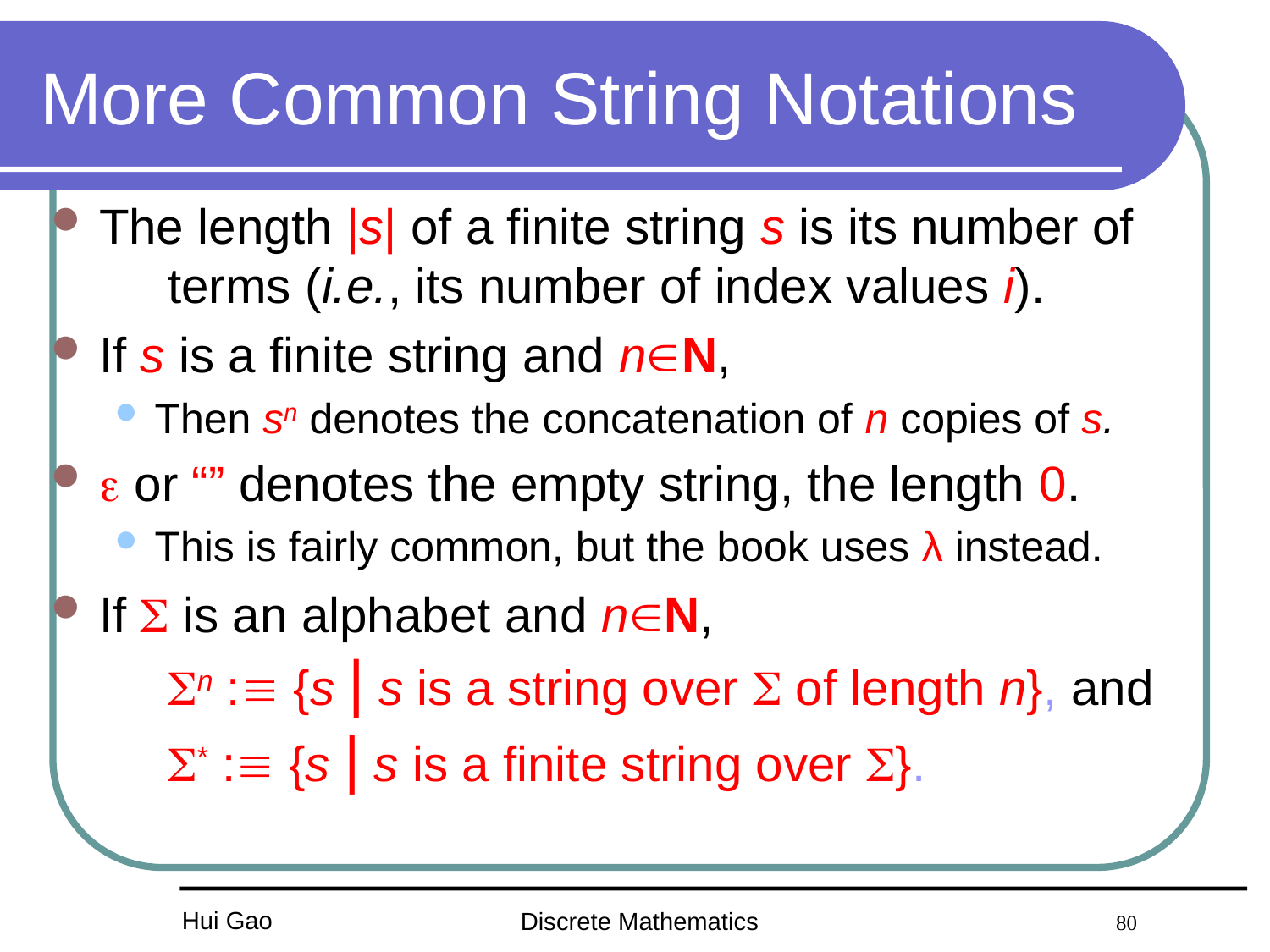

# More Common String Notations
The length |s| of a finite string s is its number of
     terms (i.e., its number of index values i).
If s is a finite string and n∈N,
Then sn denotes the concatenation of n copies of s.
ε or “” denotes the empty string, the length 0.
This is fairly common, but the book uses λ instead.
If Σ is an alphabet and n∈N,
     Σn :≡ {s | s is a string over Σ of length n}, and
     Σ* :≡ {s | s is a finite string over Σ}.